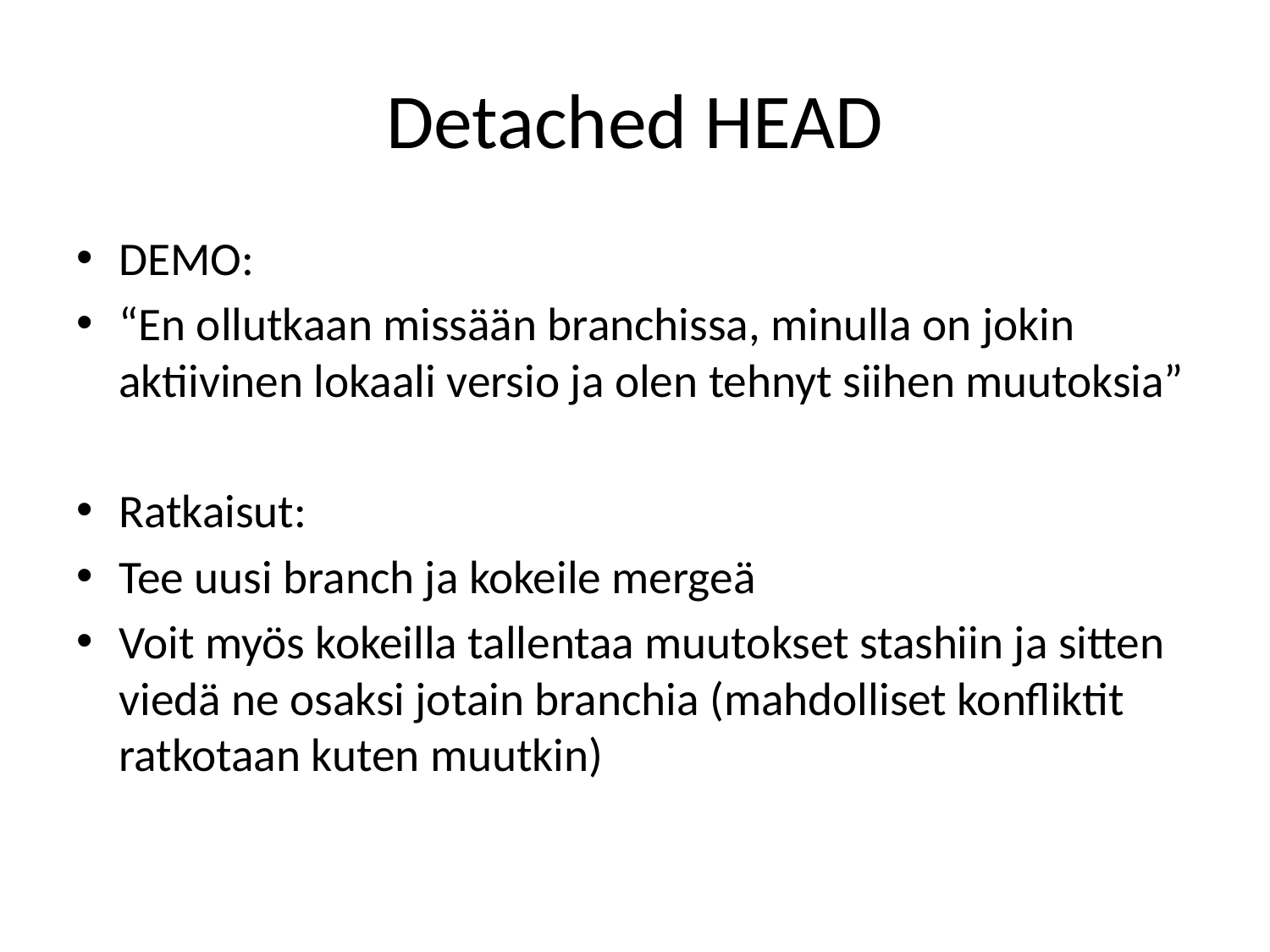

# Detached HEAD
DEMO:
“En ollutkaan missään branchissa, minulla on jokin aktiivinen lokaali versio ja olen tehnyt siihen muutoksia”

Ratkaisut:
Tee uusi branch ja kokeile mergeä
Voit myös kokeilla tallentaa muutokset stashiin ja sitten viedä ne osaksi jotain branchia (mahdolliset konfliktit ratkotaan kuten muutkin)